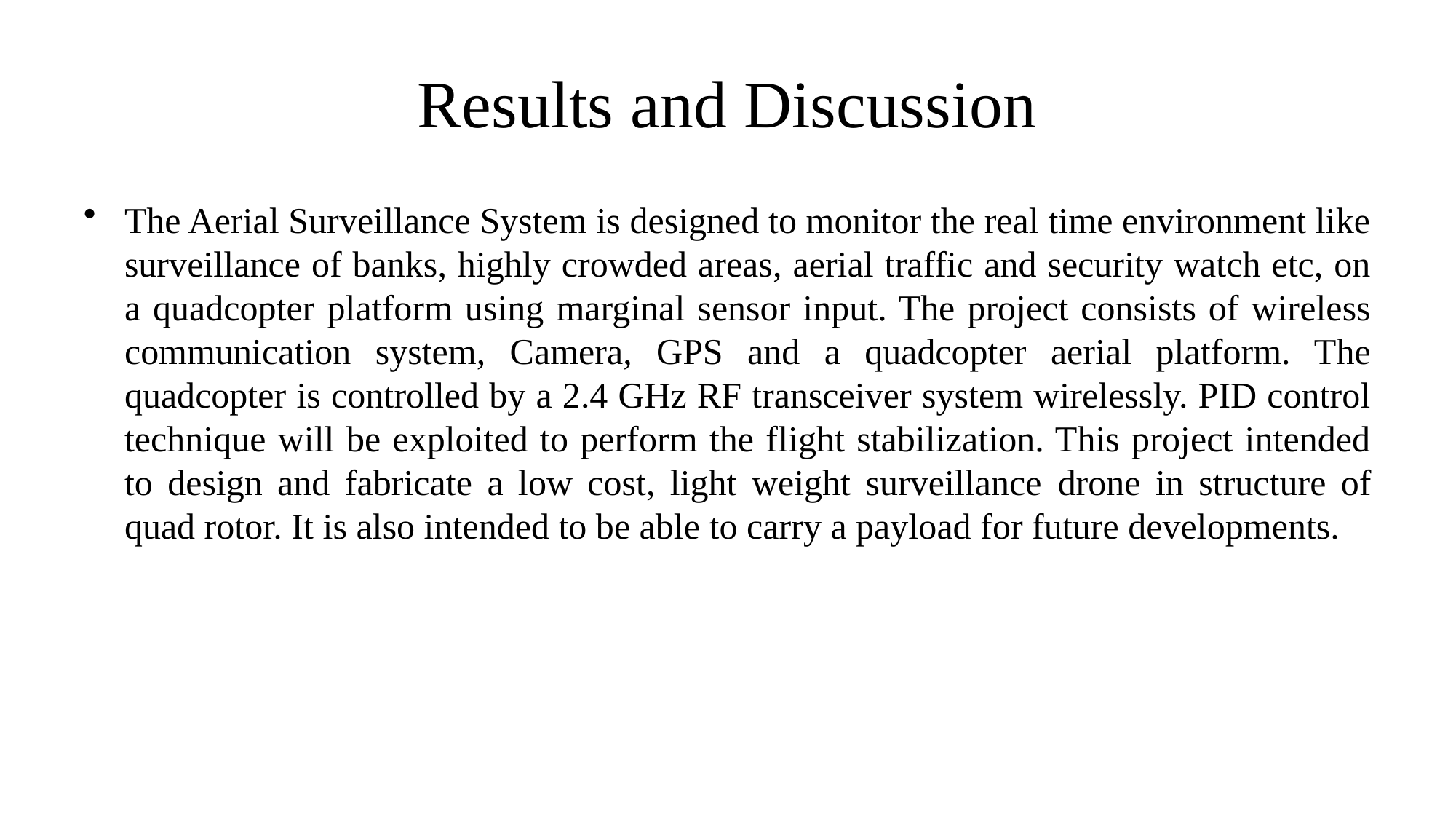

# Results and Discussion
The Aerial Surveillance System is designed to monitor the real time environment like surveillance of banks, highly crowded areas, aerial traffic and security watch etc, on a quadcopter platform using marginal sensor input. The project consists of wireless communication system, Camera, GPS and a quadcopter aerial platform. The quadcopter is controlled by a 2.4 GHz RF transceiver system wirelessly. PID control technique will be exploited to perform the flight stabilization. This project intended to design and fabricate a low cost, light weight surveillance drone in structure of quad rotor. It is also intended to be able to carry a payload for future developments.